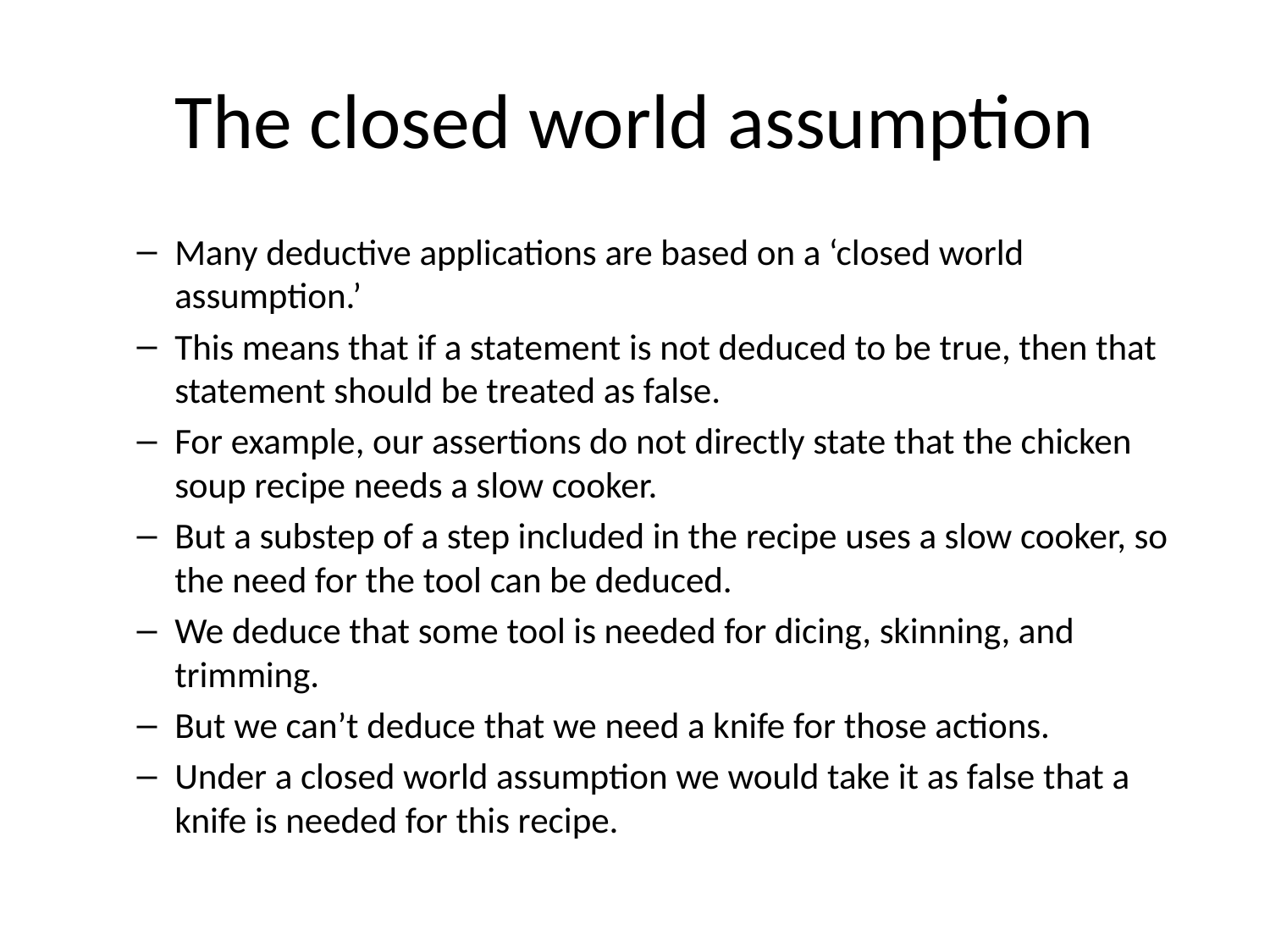

# The closed world assumption
Many deductive applications are based on a ‘closed world assumption.’
This means that if a statement is not deduced to be true, then that statement should be treated as false.
For example, our assertions do not directly state that the chicken soup recipe needs a slow cooker.
But a substep of a step included in the recipe uses a slow cooker, so the need for the tool can be deduced.
We deduce that some tool is needed for dicing, skinning, and trimming.
But we can’t deduce that we need a knife for those actions.
Under a closed world assumption we would take it as false that a knife is needed for this recipe.